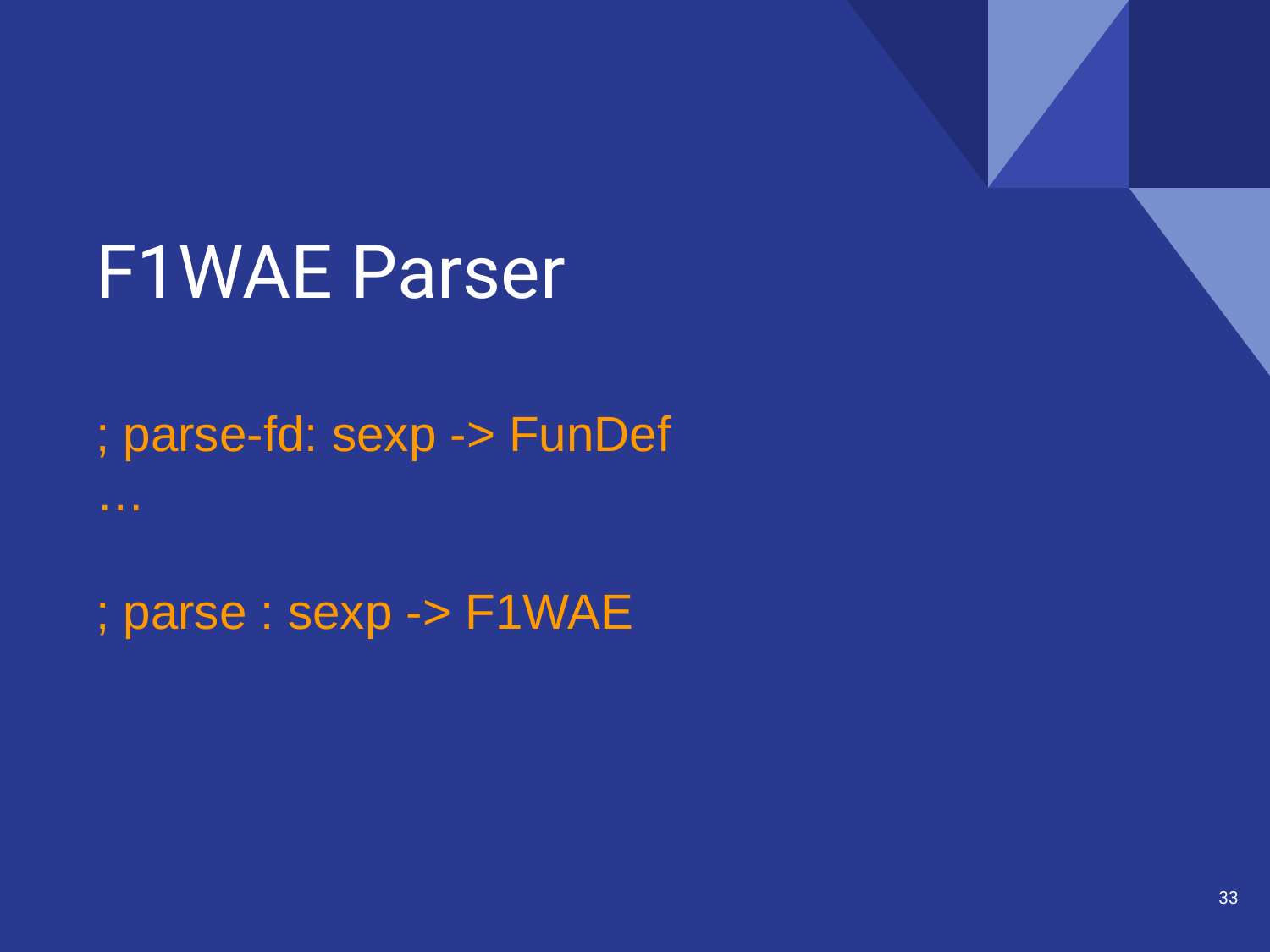

# F1WAE Parser ; parse-fd: sexp -> FunDef
…
; parse : sexp -> F1WAE

33